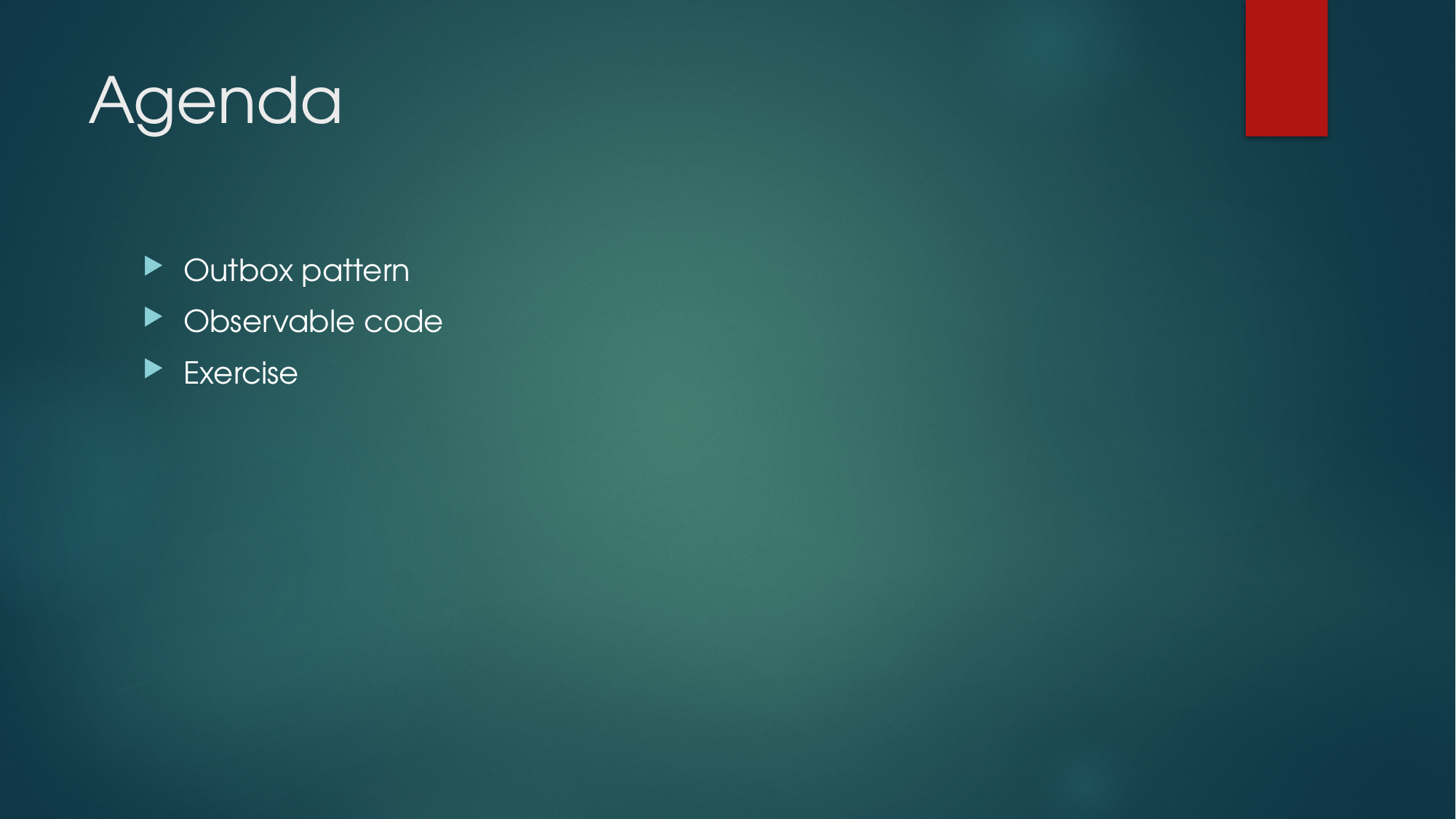

# Agenda
Outbox pattern
Observable code
Exercise